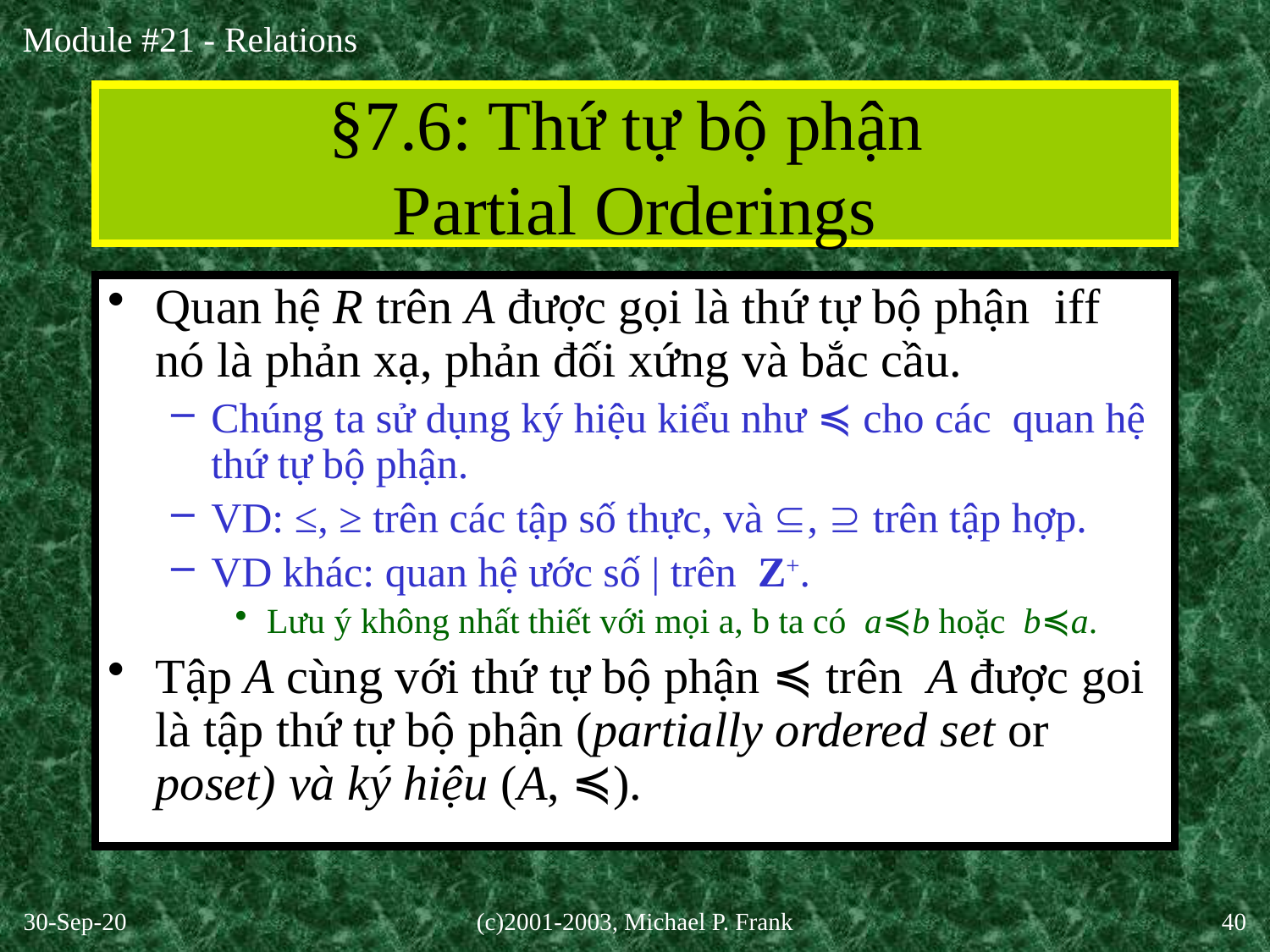

# §7.6: Thứ tự bộ phận Partial Orderings
Quan hệ R trên A được gọi là thứ tự bộ phận  iff nó là phản xạ, phản đối xứng và bắc cầu.
Chúng ta sử dụng ký hiệu kiểu như ≼ cho các  quan hệ  thứ tự bộ phận.
VD: ≤, ≥ trên các tập số thực, và ⊆, ⊇ trên tập hợp.
VD khác: quan hệ ước số | trên  Z+.
Lưu ý không nhất thiết với mọi a, b ta có  a≼b hoặc  b≼a.
Tập A cùng với thứ tự bộ phận ≼ trên  A được goi là tập thứ tự bộ phận (partially ordered set or poset) và ký hiệu (A, ≼).
30-Sep-20
(c)2001-2003, Michael P. Frank
40